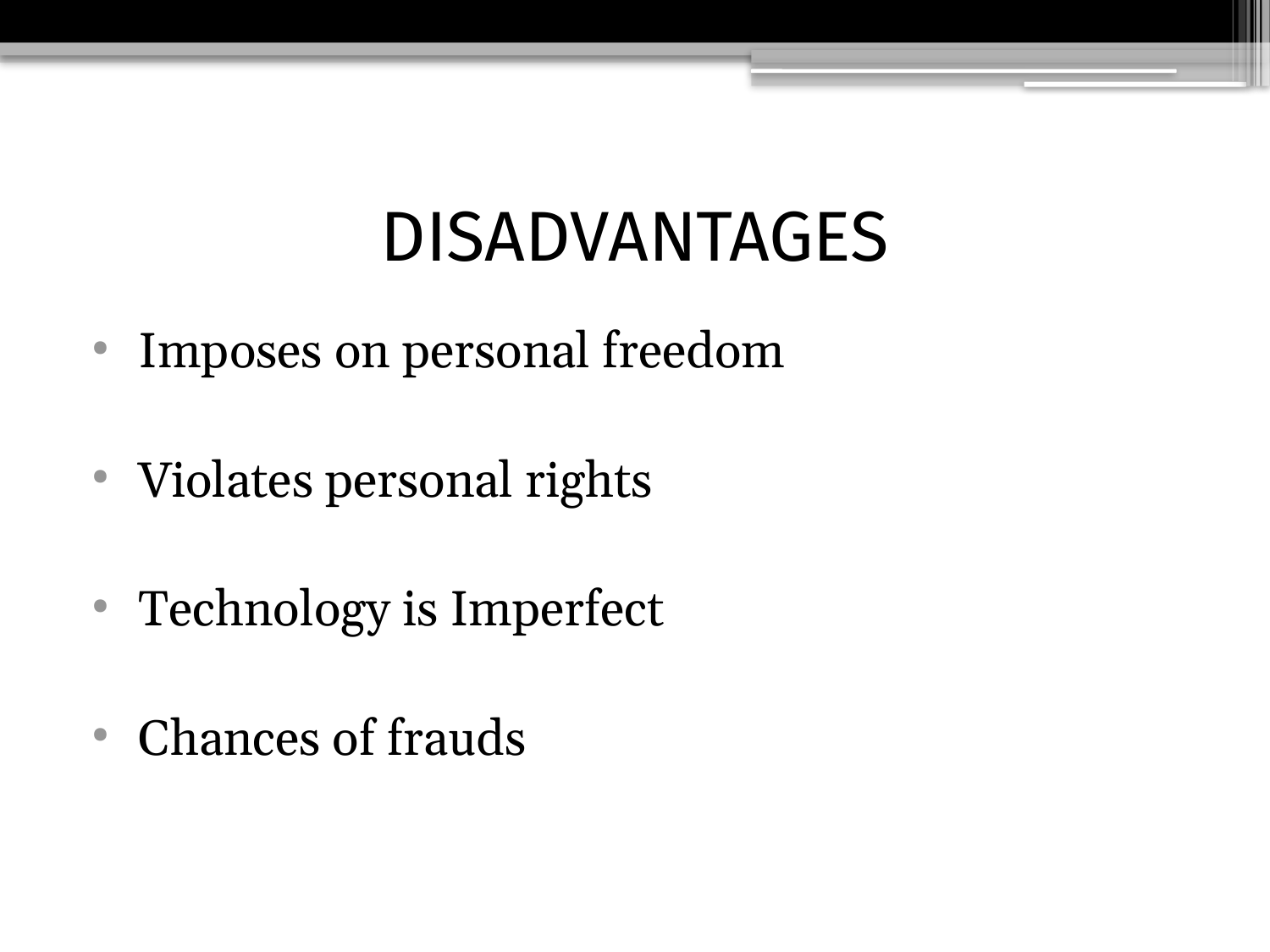

# DISADVANTAGES
 Imposes on personal freedom

 Violates personal rights

 Technology is Imperfect

 Chances of frauds